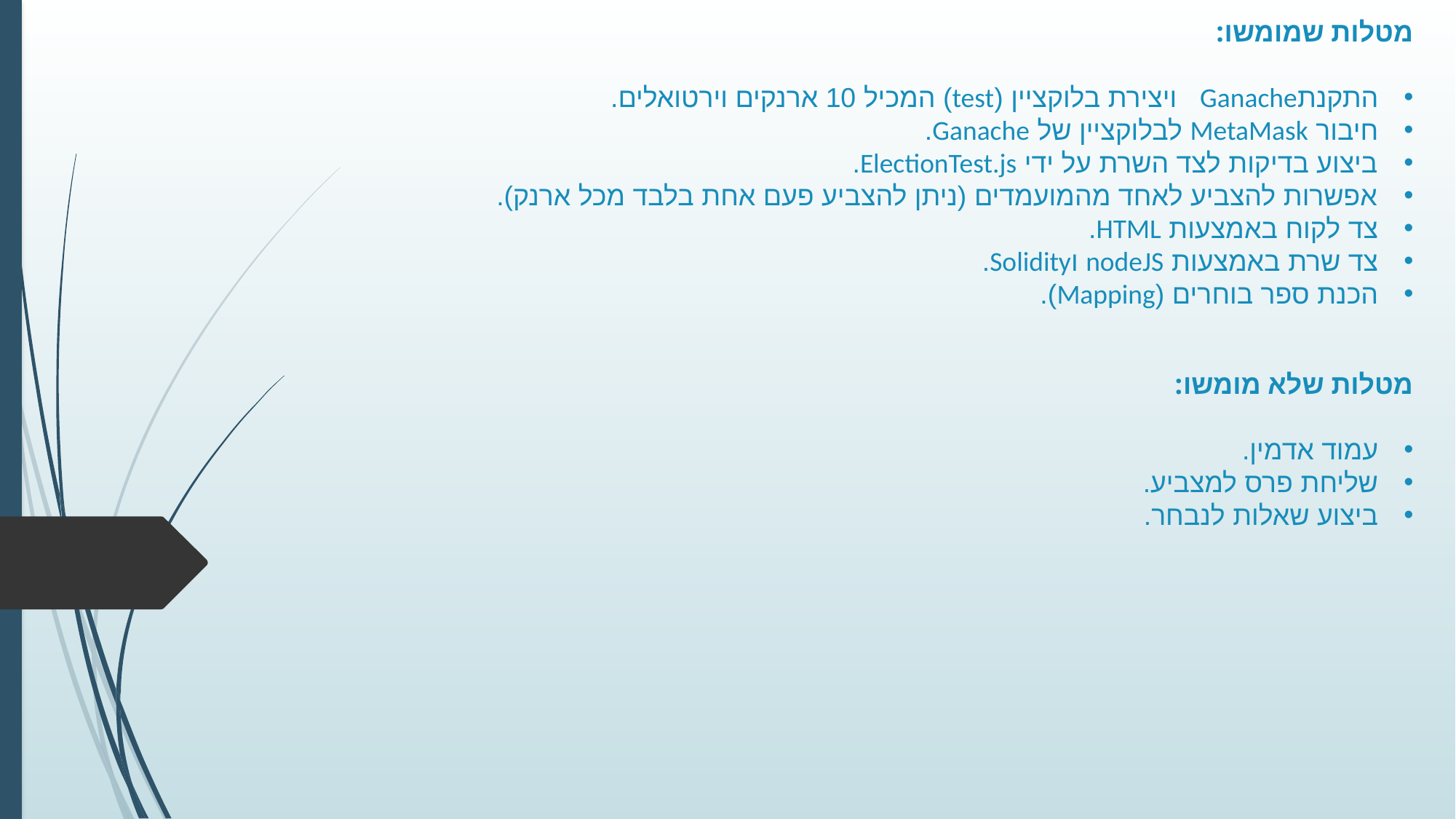

מטלות שמומשו:

התקנתGanache   ויצירת בלוקציין (test) המכיל 10 ארנקים וירטואלים.
חיבור MetaMask לבלוקציין של Ganache.
ביצוע בדיקות לצד השרת על ידי ElectionTest.js.
אפשרות להצביע לאחד מהמועמדים (ניתן להצביע פעם אחת בלבד מכל ארנק).
צד לקוח באמצעות HTML.
צד שרת באמצעות nodeJS וSolidity.
הכנת ספר בוחרים (Mapping).

מטלות שלא מומשו:

עמוד אדמין.
שליחת פרס למצביע.
ביצוע שאלות לנבחר.